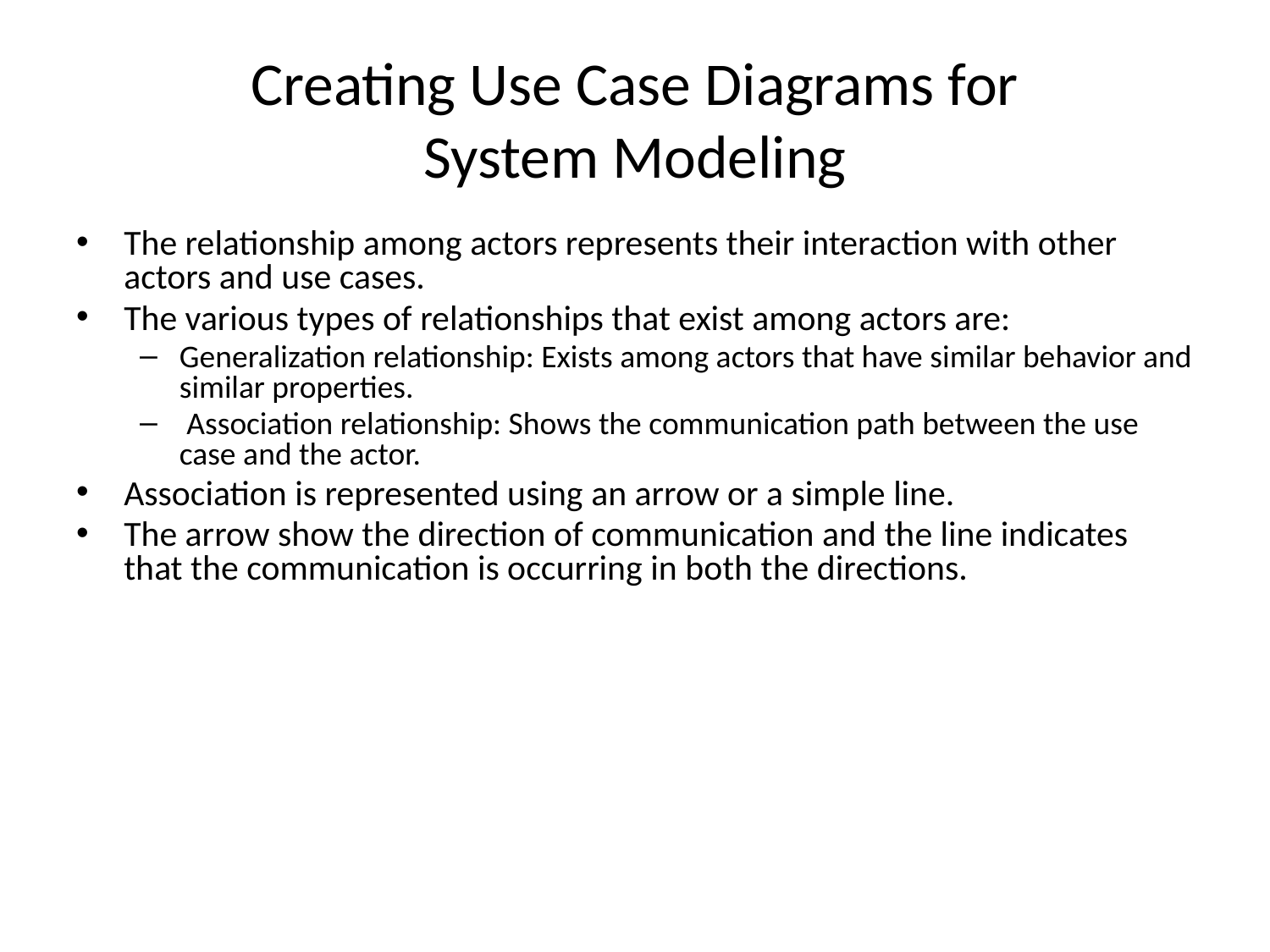

# Creating Use Case Diagrams for System Modeling
The relationship among actors represents their interaction with other actors and use cases.
The various types of relationships that exist among actors are:
Generalization relationship: Exists among actors that have similar behavior and similar properties.
 Association relationship: Shows the communication path between the use case and the actor.
Association is represented using an arrow or a simple line.
The arrow show the direction of communication and the line indicates that the communication is occurring in both the directions.